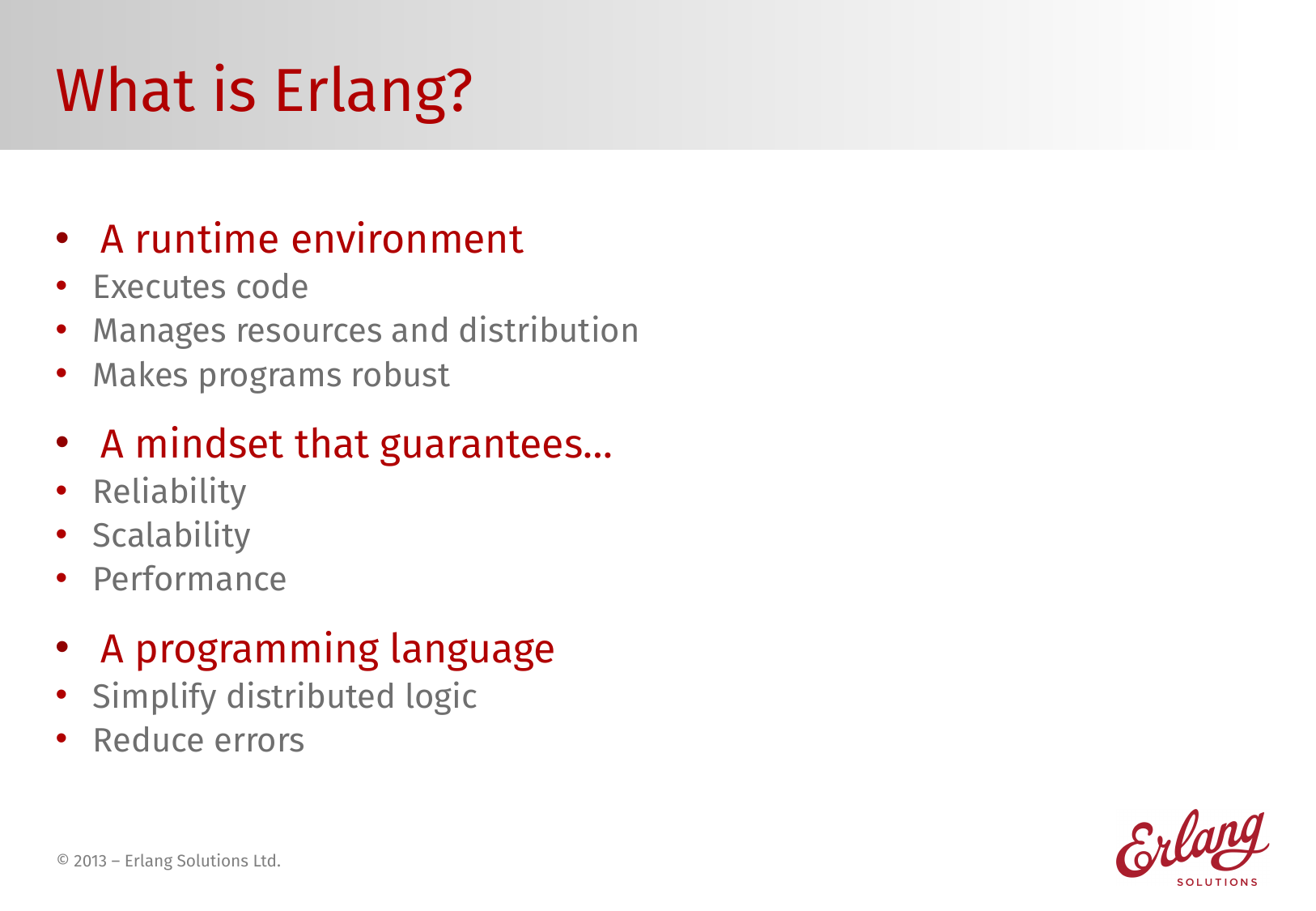

# What is Erlang?
A runtime environment
Executes code
Manages resources and distribution
Makes programs robust
A mindset that guarantees…
Reliability
Scalability
Performance
A programming language
Simplify distributed logic
Reduce errors